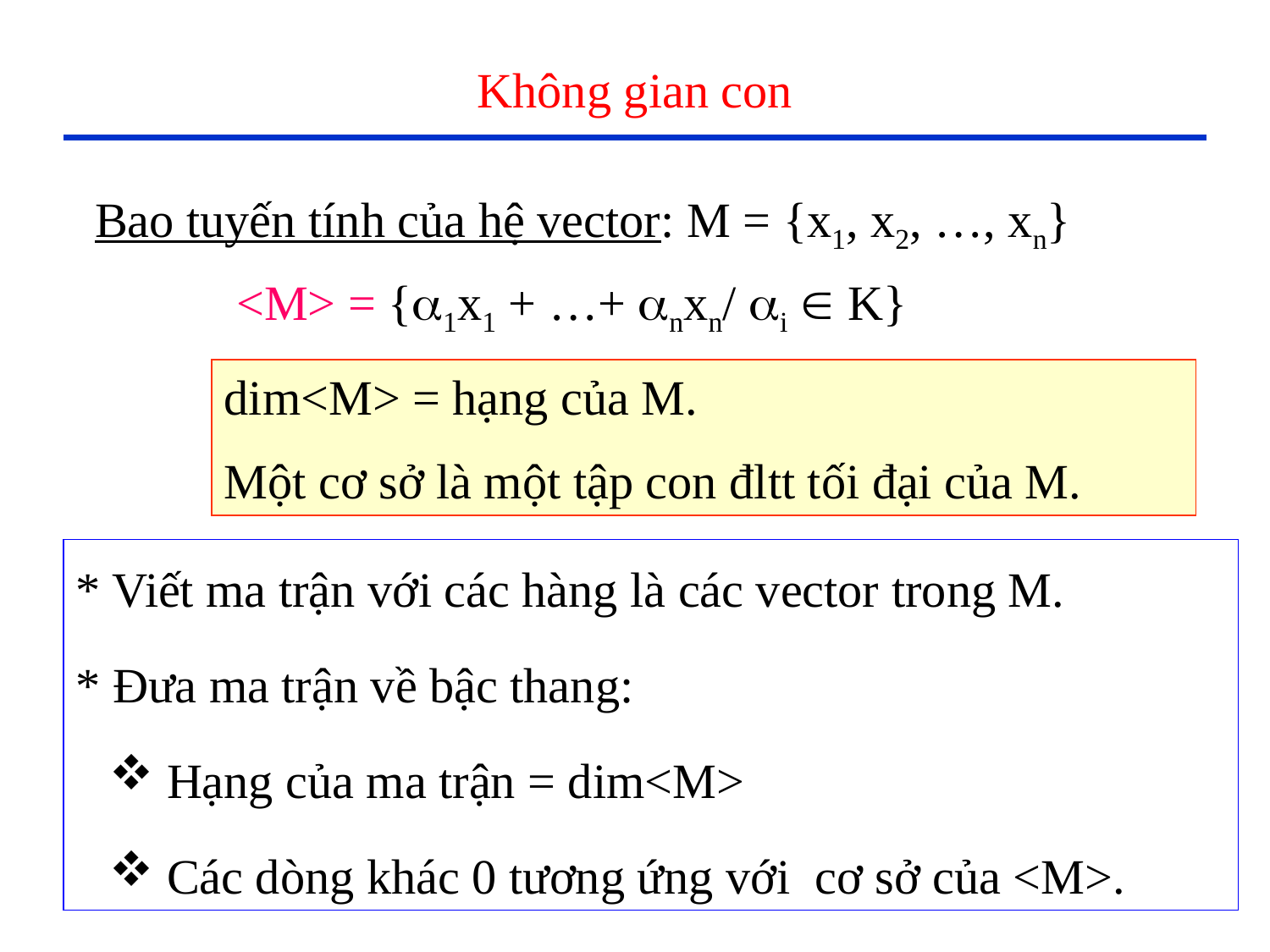

# Không gian con
Bao tuyến tính của hệ vector: M = {x1, x2, …, xn}
<M> = {α1x1 + …+ αnxn/ αi ∈ K}
dim<M> = hạng của M.
Một cơ sở là một tập con đltt tối đại của M.
* Viết ma trận với các hàng là các vector trong M.
* Đưa ma trận về bậc thang:
 Hạng của ma trận = dim<M>
 Các dòng khác 0 tương ứng với  cơ sở của <M>.